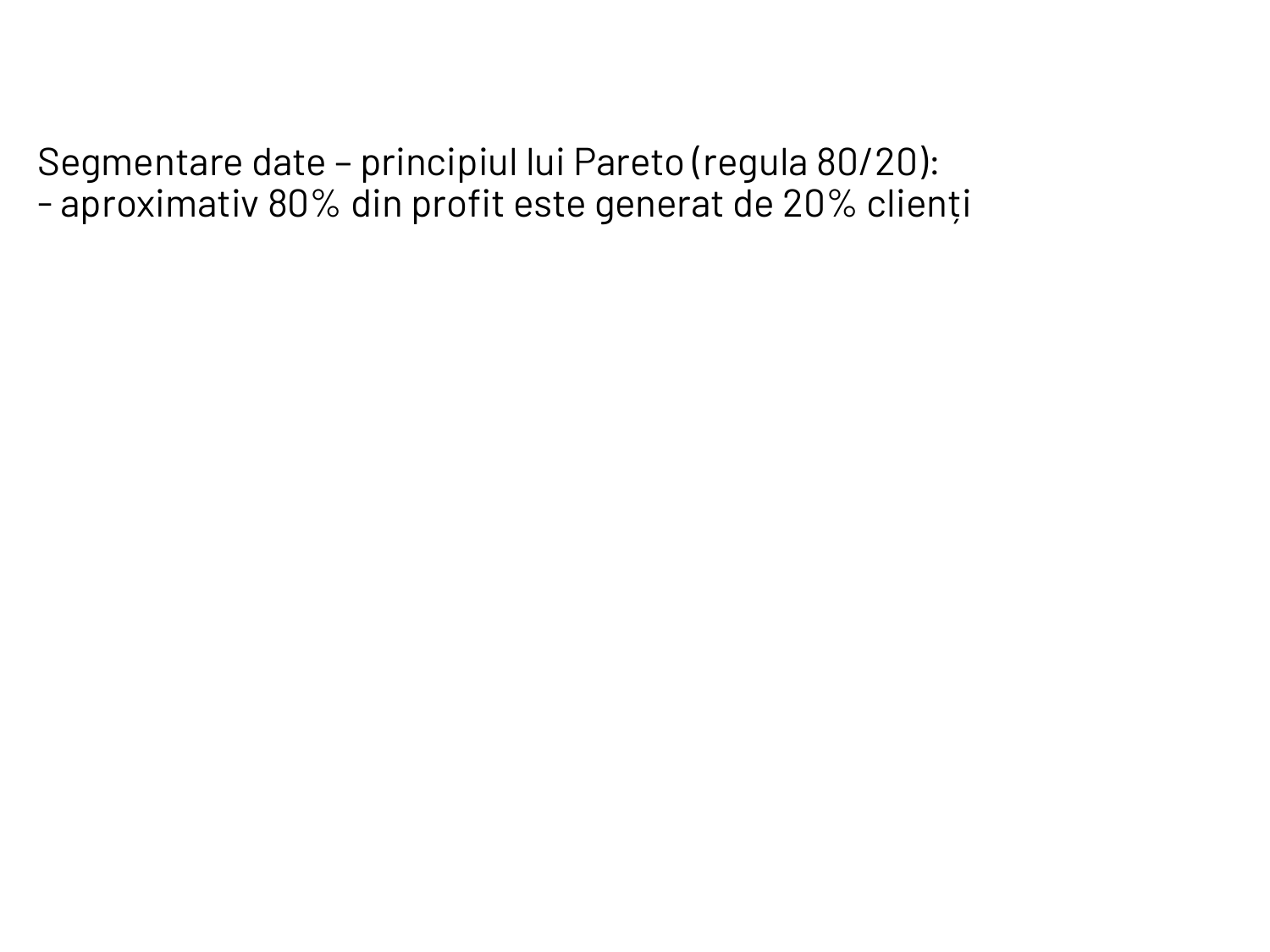

# Segmentare date – principiul lui Pareto (regula 80/20): - aproximativ 80% din profit este generat de 20% clienți